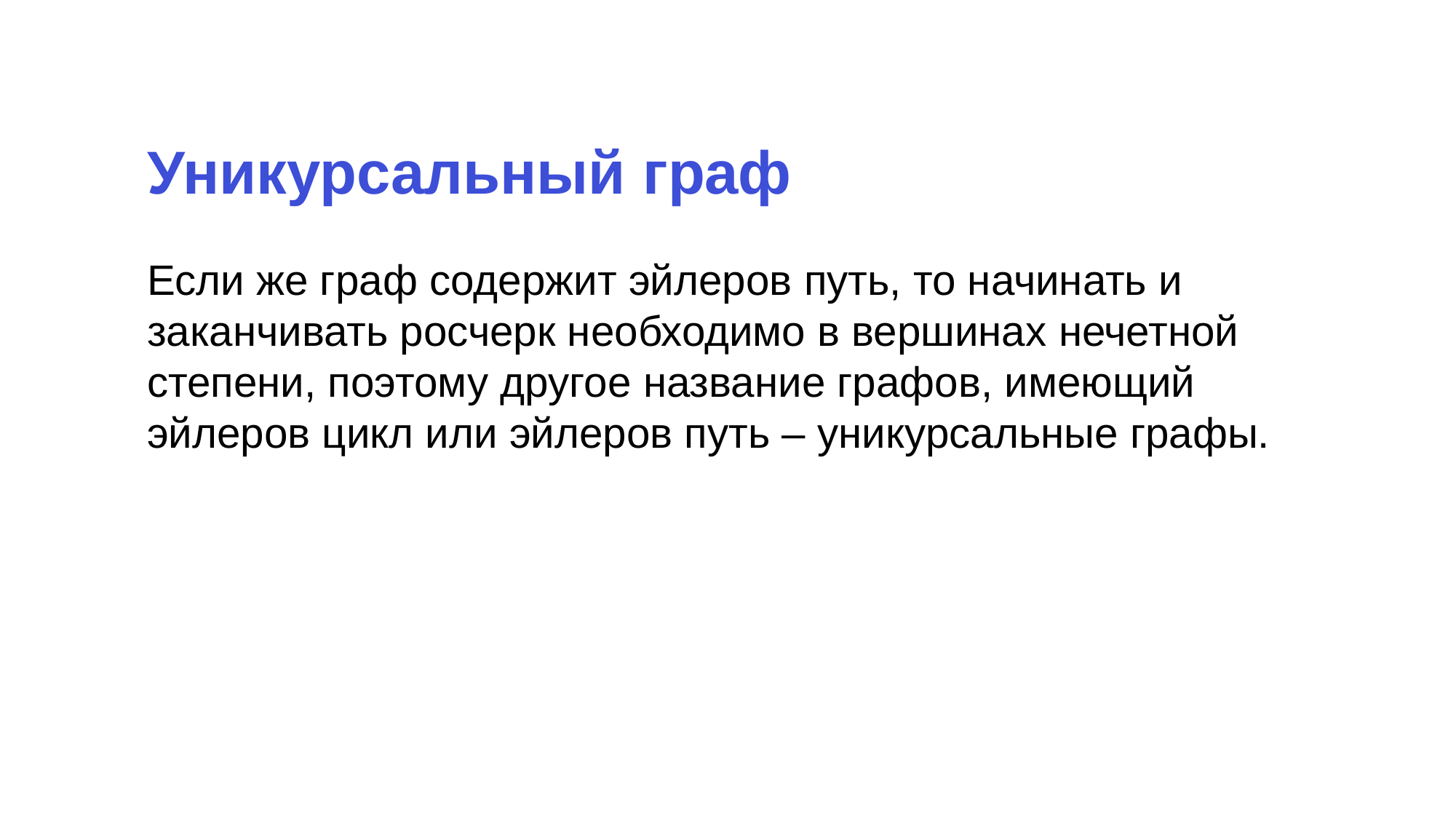

Уникурсальный граф
Если же граф содержит эйлеров путь, то начинать и заканчивать росчерк необходимо в вершинах нечетной степени, поэтому другое название графов, имеющий эйлеров цикл или эйлеров путь – уникурсальные графы.